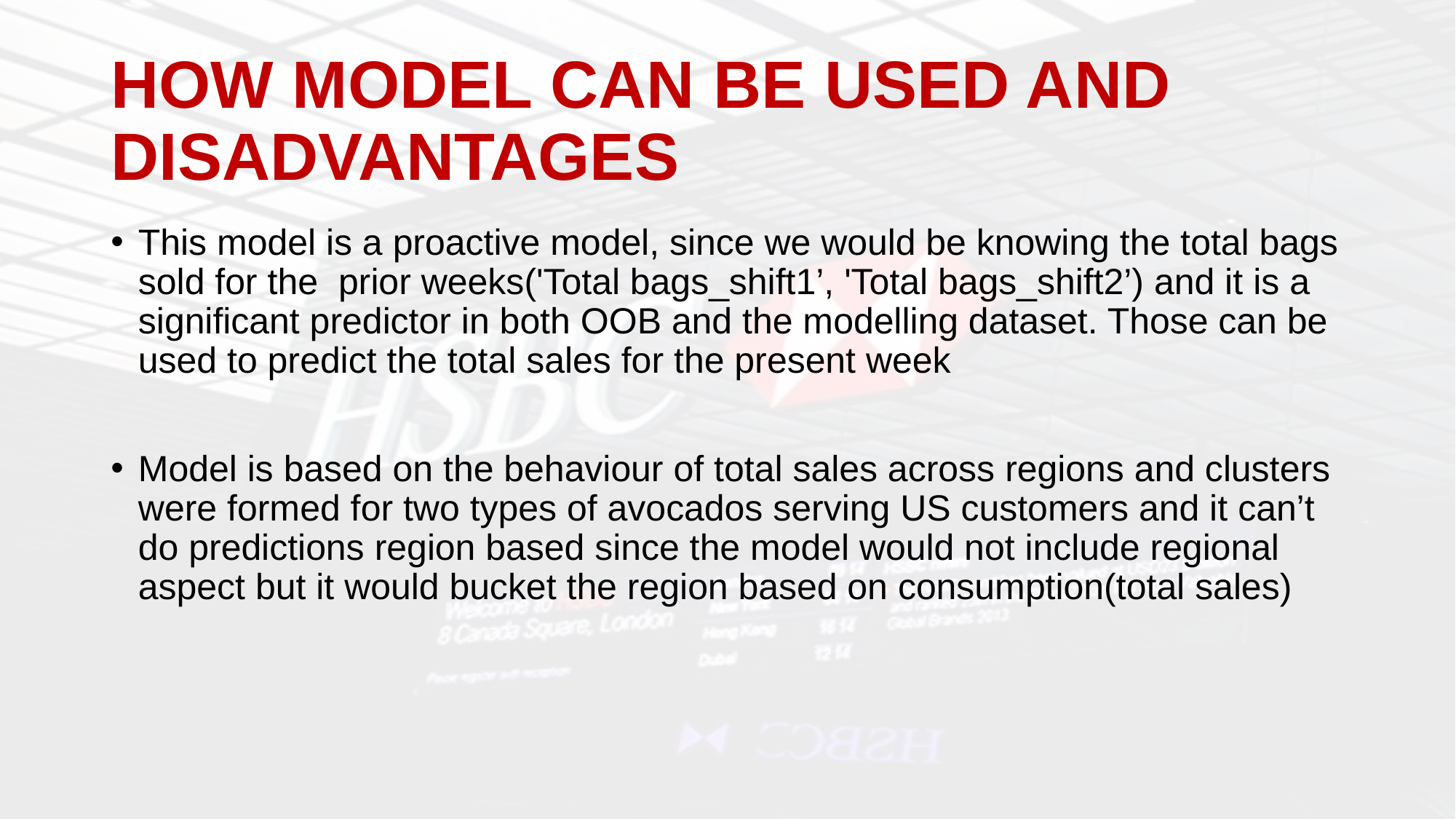

# HOW MODEL CAN BE USED AND DISADVANTAGES
This model is a proactive model, since we would be knowing the total bags sold for the  prior weeks('Total bags_shift1’, 'Total bags_shift2’) and it is a significant predictor in both OOB and the modelling dataset. Those can be used to predict the total sales for the present week

Model is based on the behaviour of total sales across regions and clusters were formed for two types of avocados serving US customers and it can’t do predictions region based since the model would not include regional aspect but it would bucket the region based on consumption(total sales)